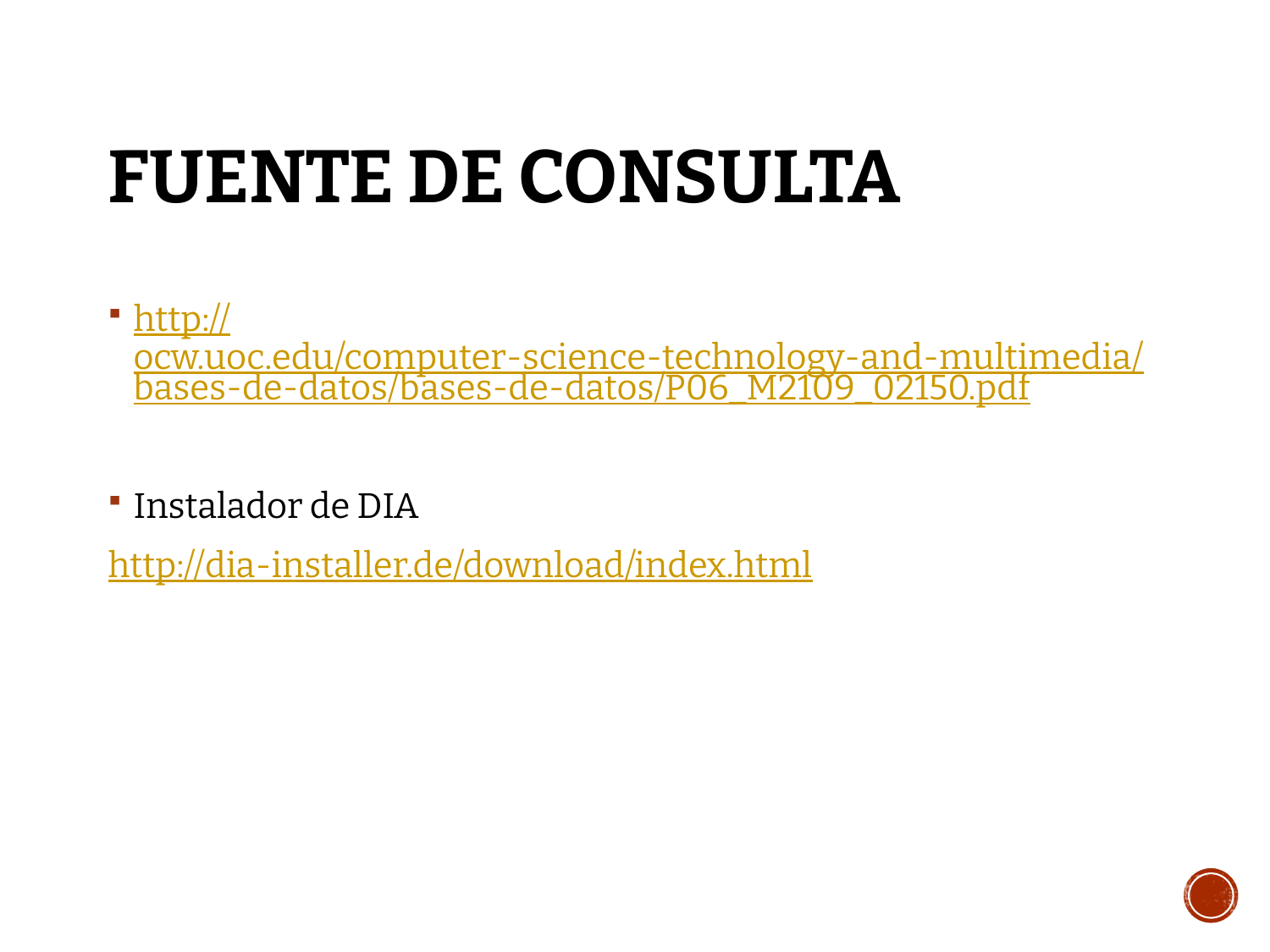

# Fuente de consulta
http://ocw.uoc.edu/computer-science-technology-and-multimedia/bases-de-datos/bases-de-datos/P06_M2109_02150.pdf

Instalador de DIA
http://dia-installer.de/download/index.html